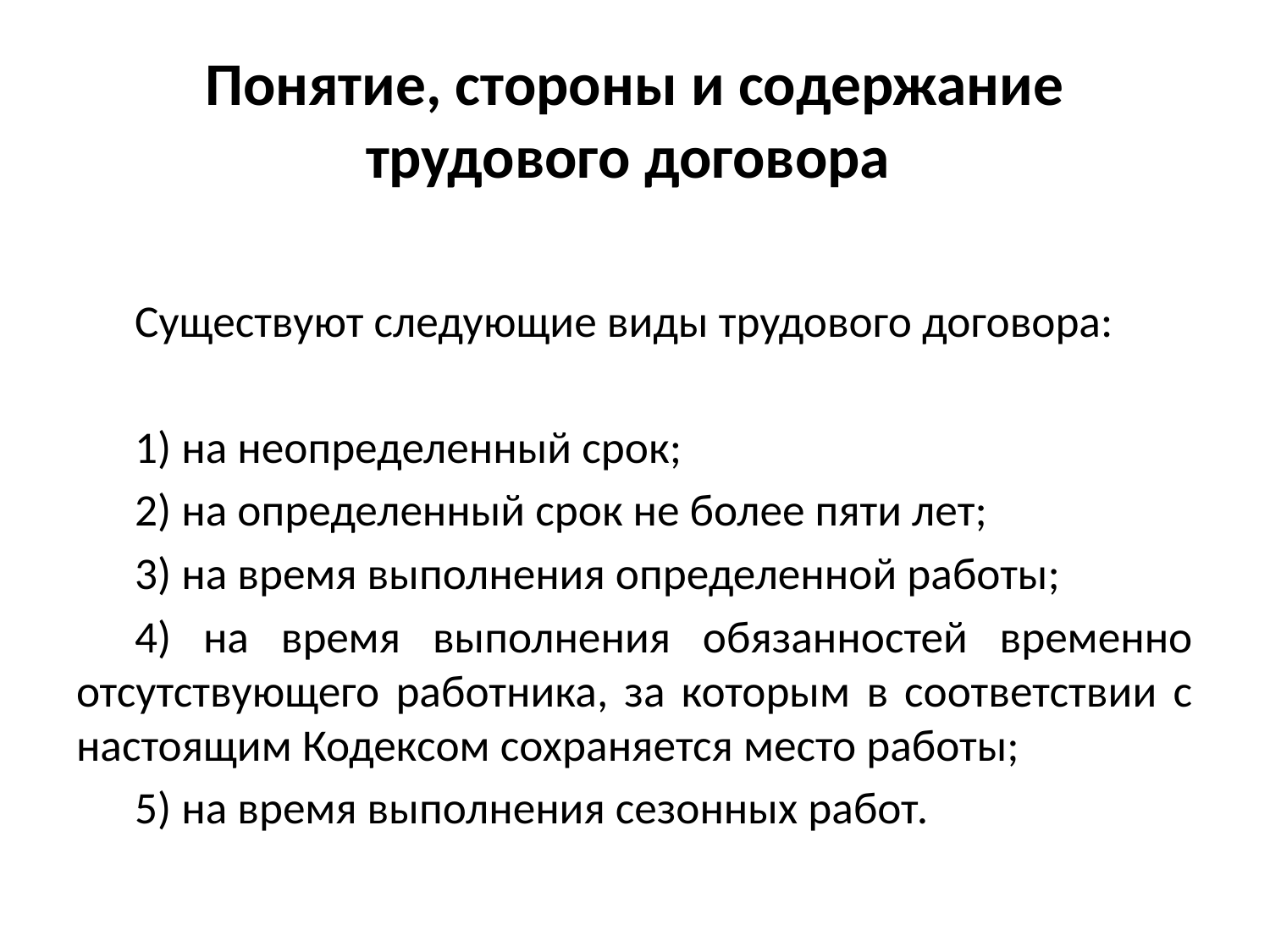

# Понятие, стороны и содержание трудового договора

Существуют следующие виды трудового договора:

1) на неопределенный срок;
2) на определенный срок не более пяти лет;
3) на время выполнения определенной работы;
4) на время выполнения обязанностей временно отсутствующего работника, за которым в соответствии с настоящим Кодексом сохраняется место работы;
5) на время выполнения сезонных работ.